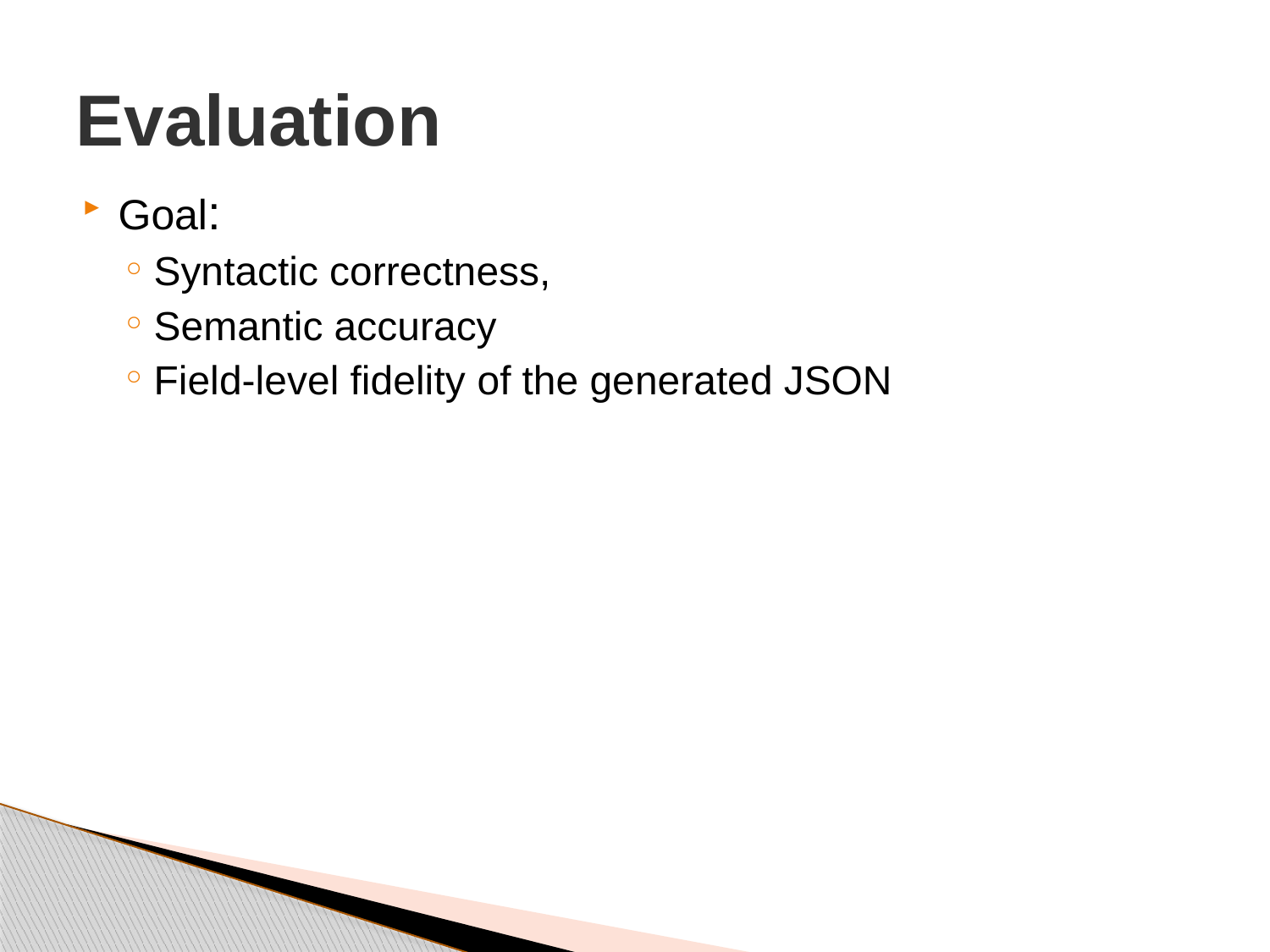

# Evaluation
Goal:
Syntactic correctness,
Semantic accuracy
Field-level fidelity of the generated JSON